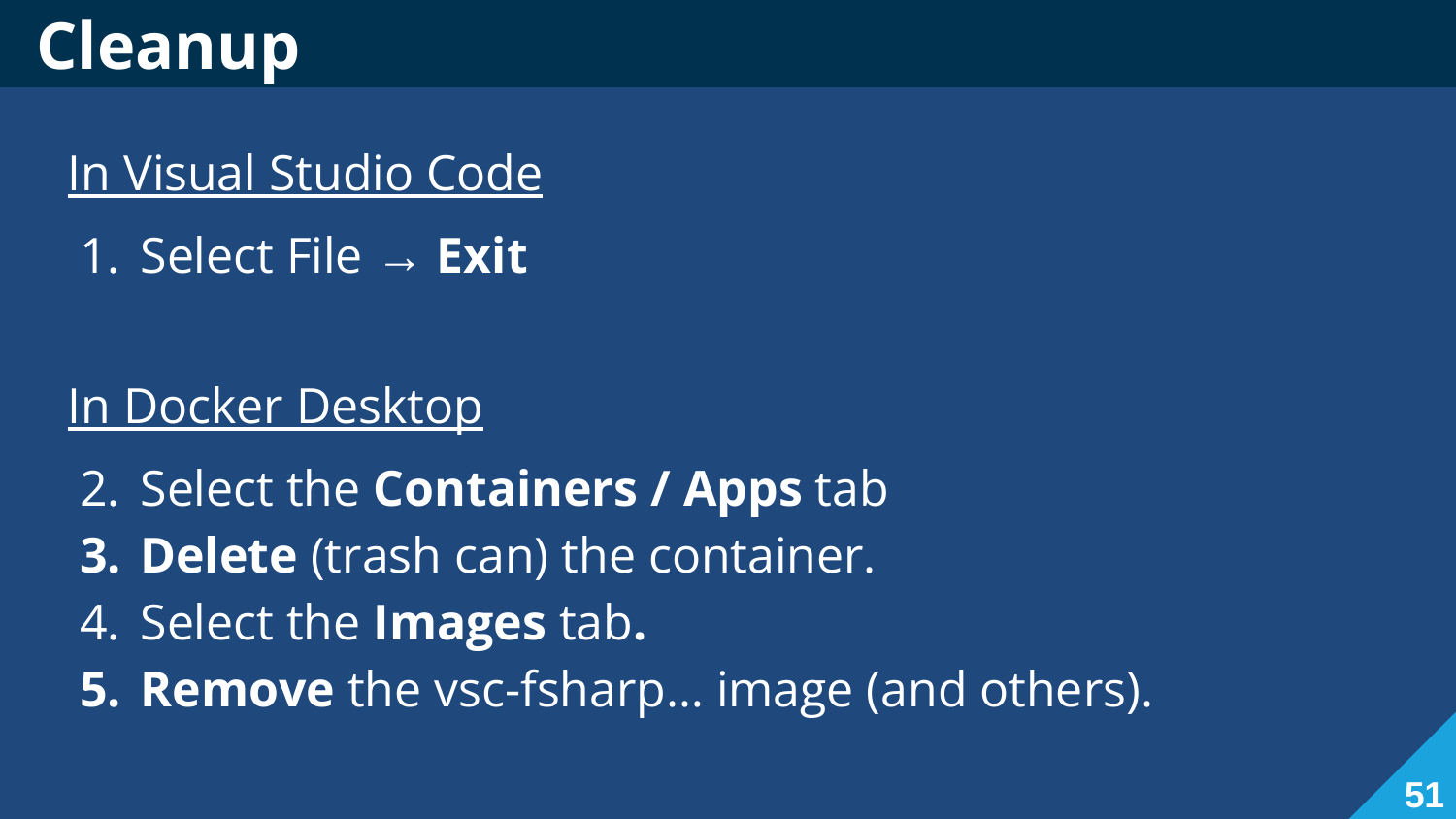

# Cleanup
In Visual Studio Code
Select File → Exit
In Docker Desktop
Select the Containers / Apps tab
Delete (trash can) the container.
Select the Images tab.
Remove the vsc-fsharp… image (and others).